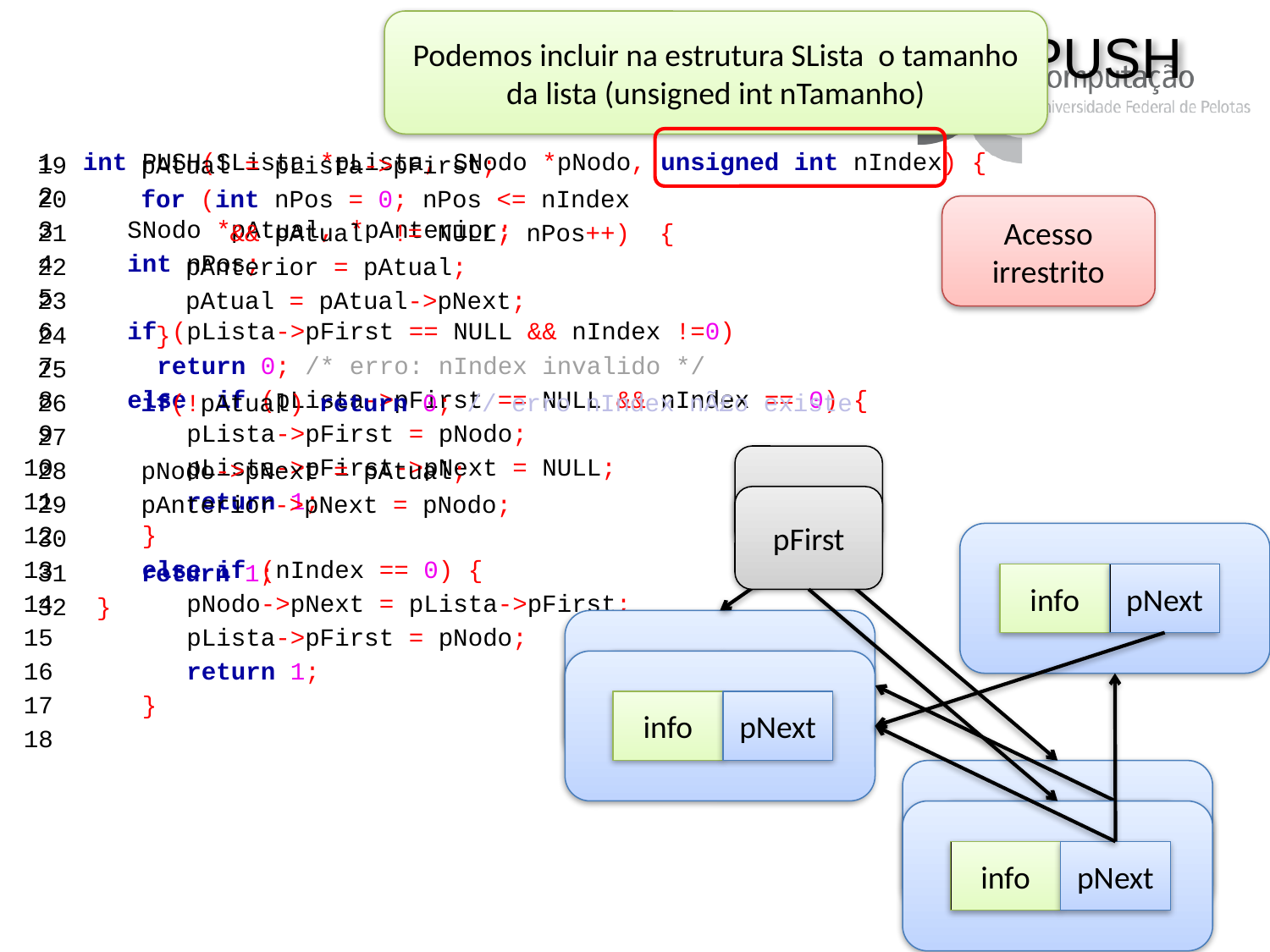

# PUSH
Podemos incluir na estrutura SLista  o tamanho da lista (unsigned int nTamanho)

 1  int PUSH(SLista *pLista, SNodo *pNodo, unsigned int nIndex) {
 2
 3     SNodo *pAtual, *pAnterior;
 4     int nPos;
 5
 6     if (pLista->pFirst == NULL && nIndex !=0)
 7       return 0; /* erro: nIndex invalido */
 8     else  if (pLista->pFirst == NULL && nIndex == 0) {
 9         pLista->pFirst = pNodo;
10         pLista->pFirst->pNext = NULL;
11         return 1;
12      }
13      else if (nIndex == 0) {
14         pNodo->pNext = pLista->pFirst;
15         pLista->pFirst = pNodo;
16         return 1;
17      }
18
19     pAtual = pLista->pFirst;
20     for (int nPos = 0; nPos <= nIndex
21           && pAtual  != NULL; nPos++)  {
22        pAnterior = pAtual;
23        pAtual = pAtual->pNext;
24      }
25
26     if(!pAtual) return 0; // erro nIndex nÃ£o existe
27
28     pNodo->pNext = pAtual;
29     pAnterior->pNext = pNodo;
30
31     return 1;
32  }
Acesso irrestrito
pFirst
pFirst

info
pNext

info
pNext
info
pNext

info
pNext
info
pNext